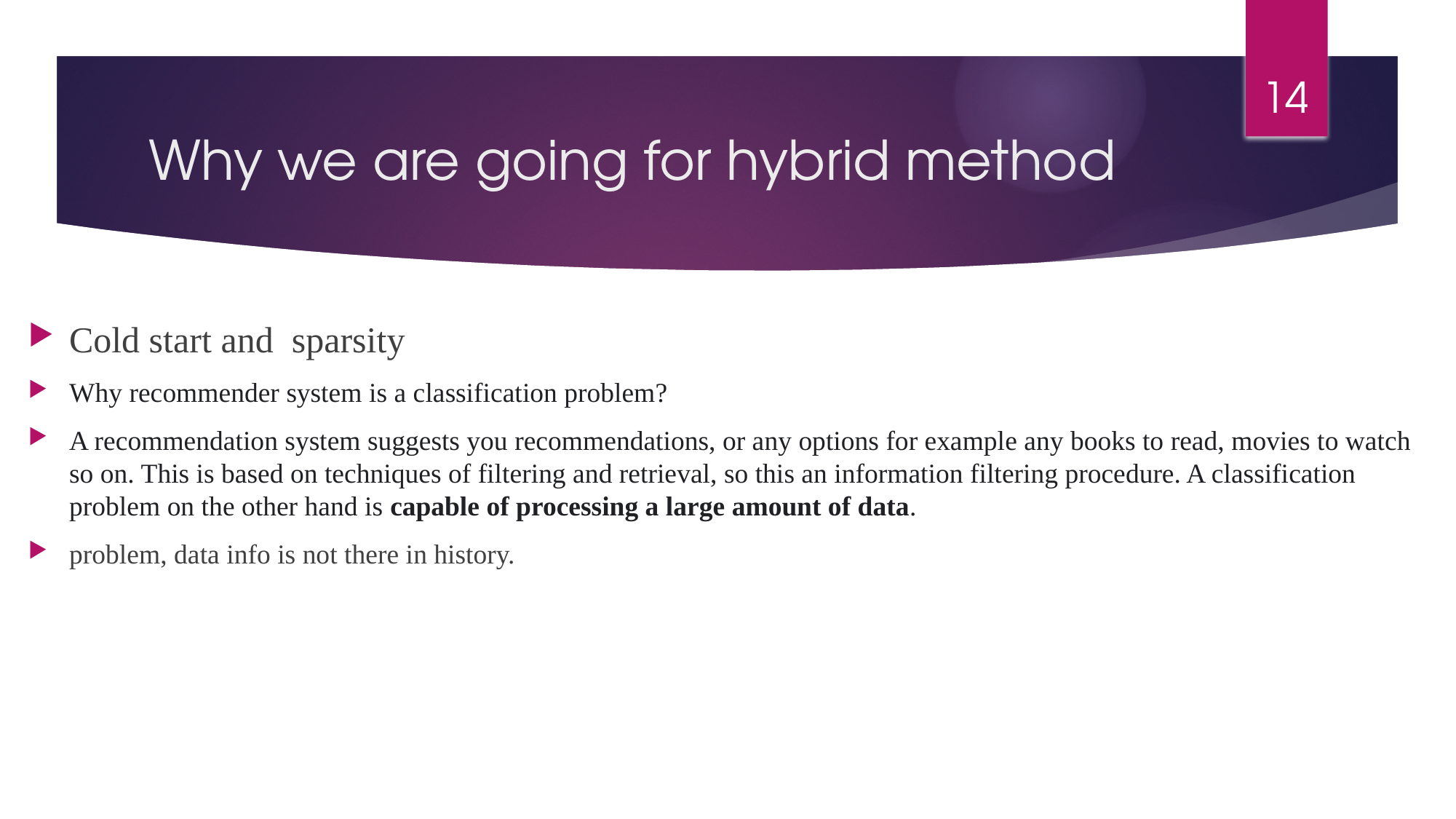

14
# Why we are going for hybrid method
Cold start and  sparsity
Why recommender system is a classification problem?
A recommendation system suggests you recommendations, or any options for example any books to read, movies to watch so on. This is based on techniques of filtering and retrieval, so this an information filtering procedure. A classification problem on the other hand is capable of processing a large amount of data.
problem, data info is not there in history.